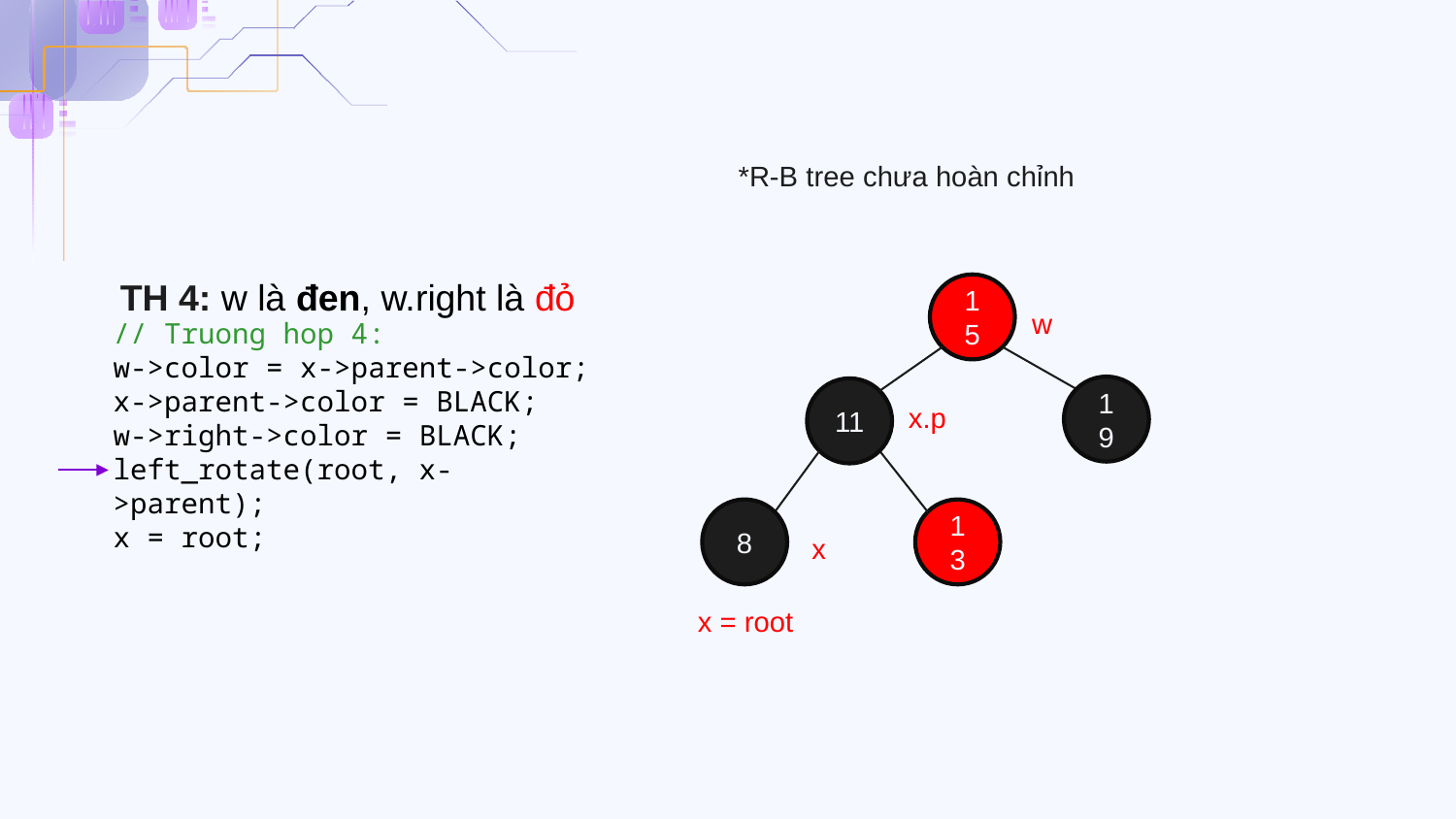

*R-B tree chưa hoàn chỉnh
TH 4: w là đen, w.right là đỏ
15
w
// Truong hop 4:
w->color = x->parent->color;
x->parent->color = BLACK;
w->right->color = BLACK;
left_rotate(root, x->parent);
x = root;
x.p
19
11
x
8
13
x = root